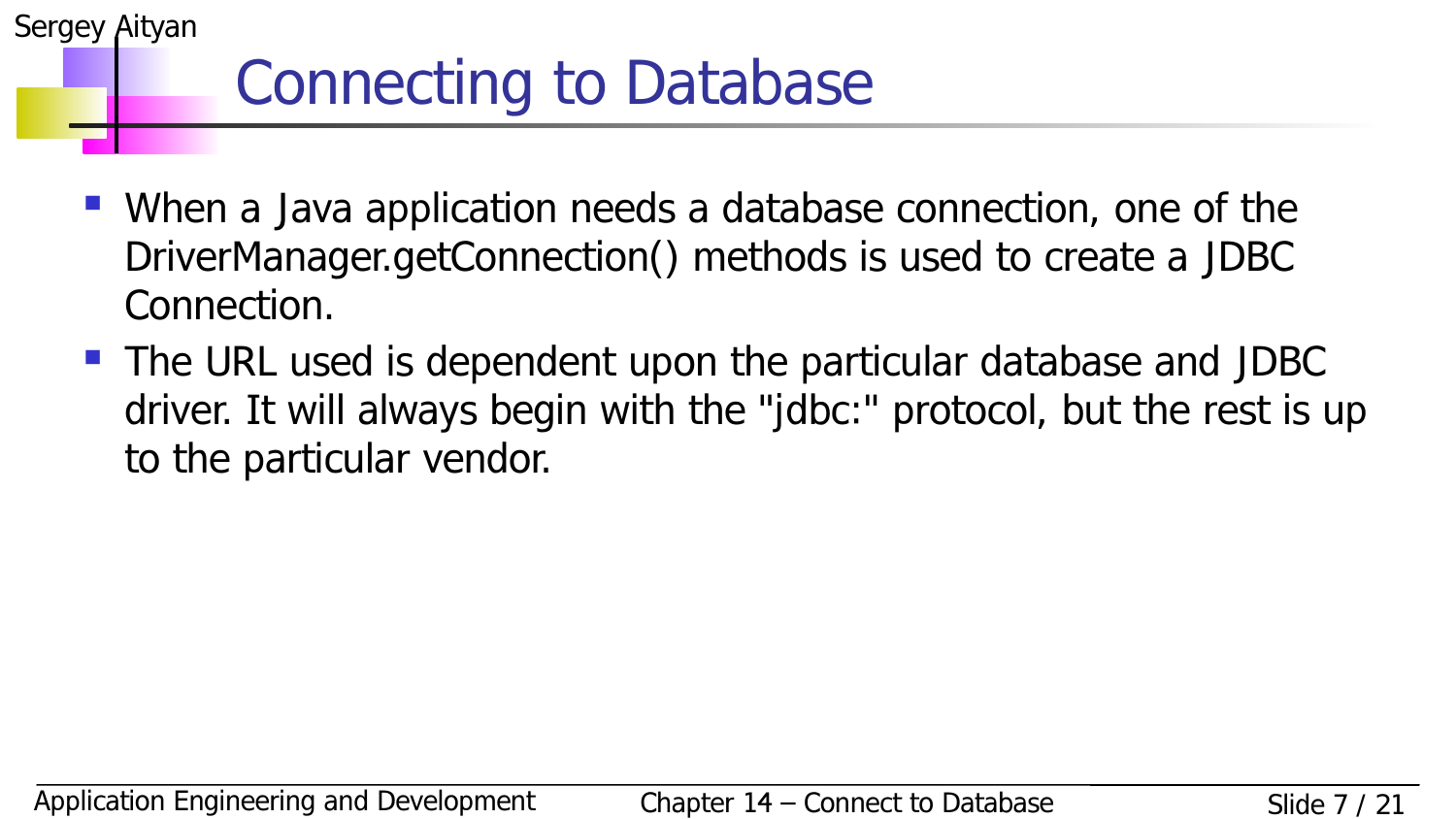

# Connecting to Database
When a Java application needs a database connection, one of the DriverManager.getConnection() methods is used to create a JDBC Connection.
The URL used is dependent upon the particular database and JDBC driver. It will always begin with the "jdbc:" protocol, but the rest is up to the particular vendor.